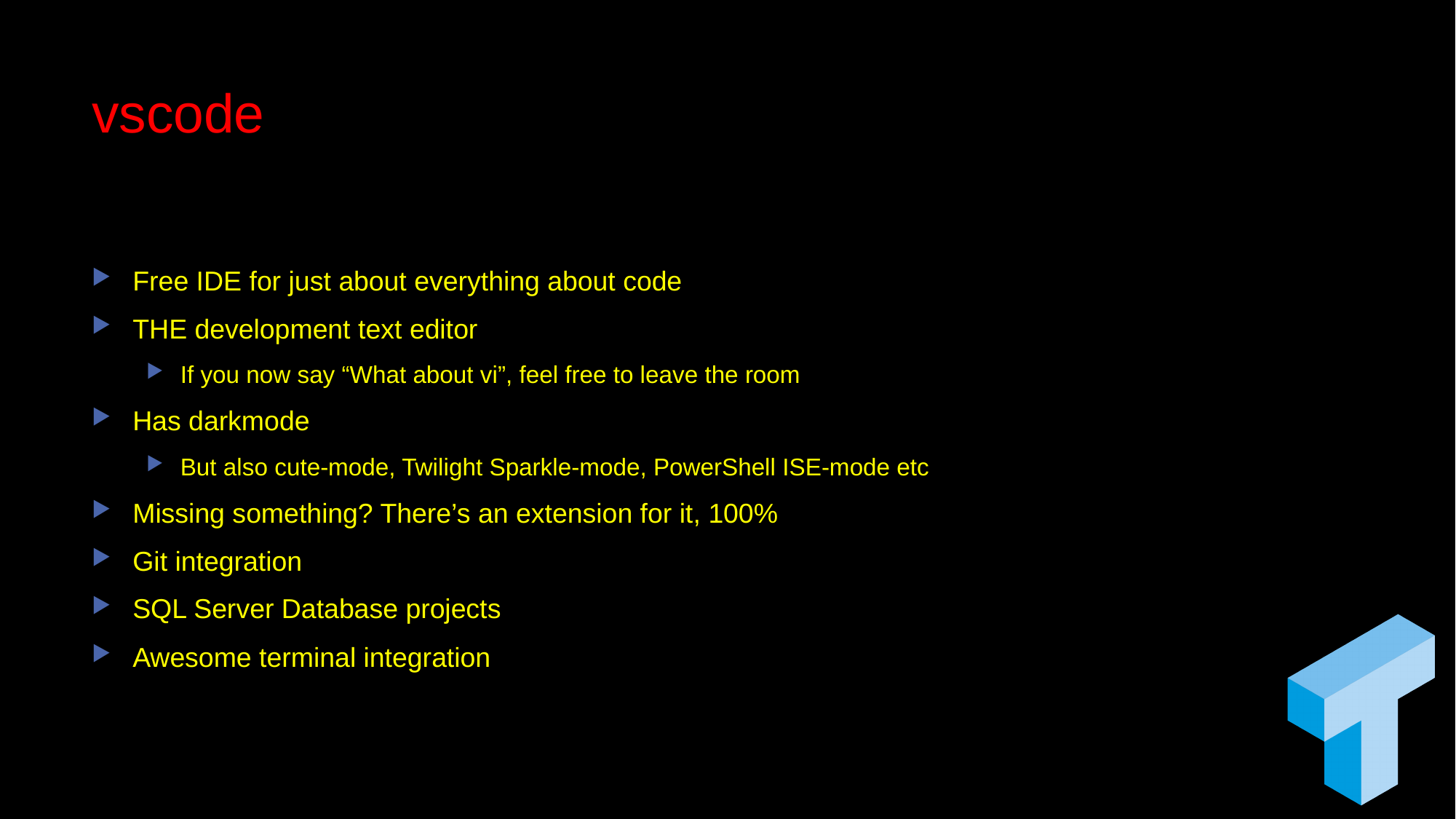

# vscode
Free IDE for just about everything about code
THE development text editor
If you now say “What about vi”, feel free to leave the room
Has darkmode
But also cute-mode, Twilight Sparkle-mode, PowerShell ISE-mode etc
Missing something? There’s an extension for it, 100%
Git integration
SQL Server Database projects
Awesome terminal integration